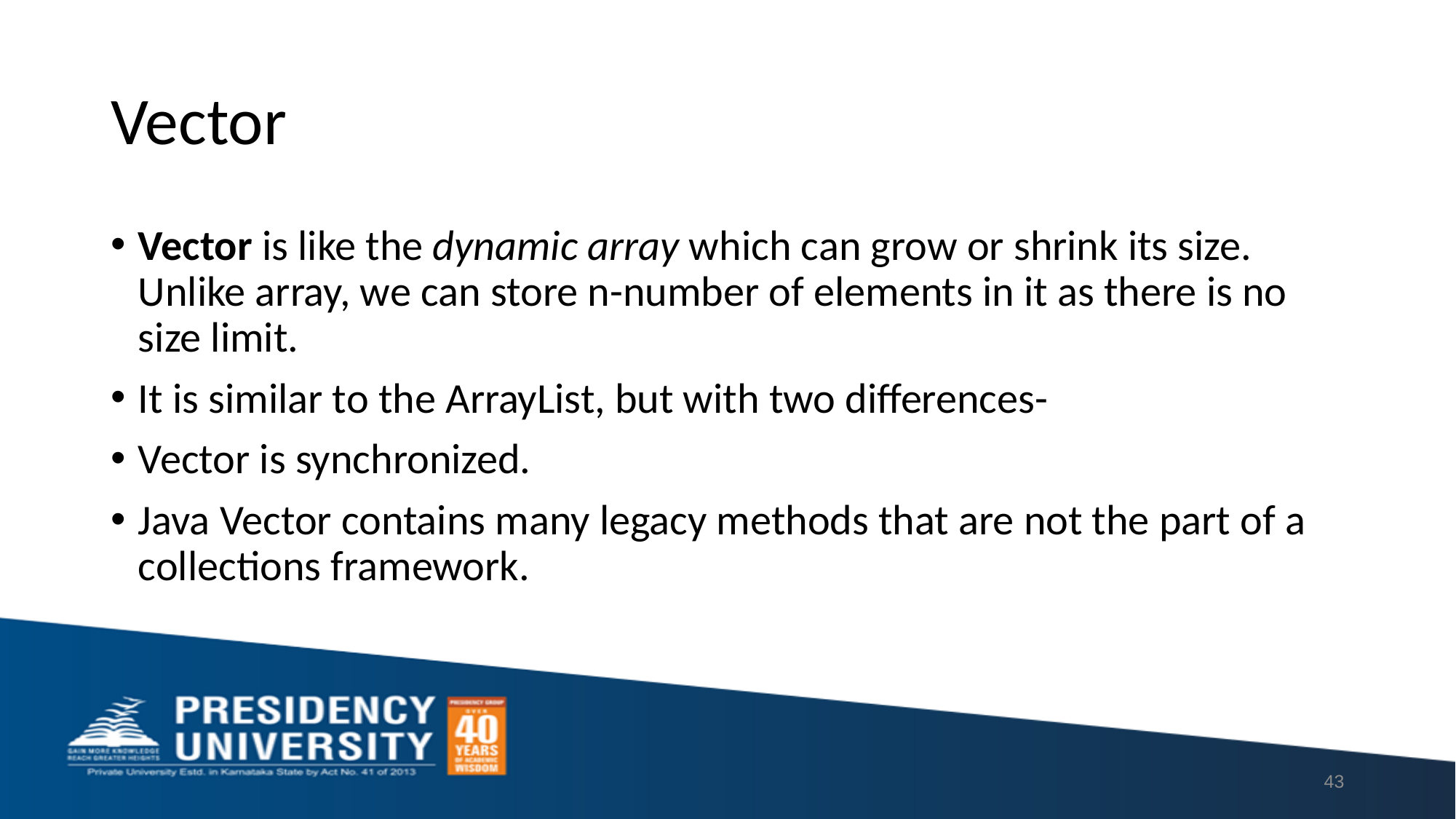

# Vector
Vector is like the dynamic array which can grow or shrink its size. Unlike array, we can store n-number of elements in it as there is no size limit.
It is similar to the ArrayList, but with two differences-
Vector is synchronized.
Java Vector contains many legacy methods that are not the part of a collections framework.

43